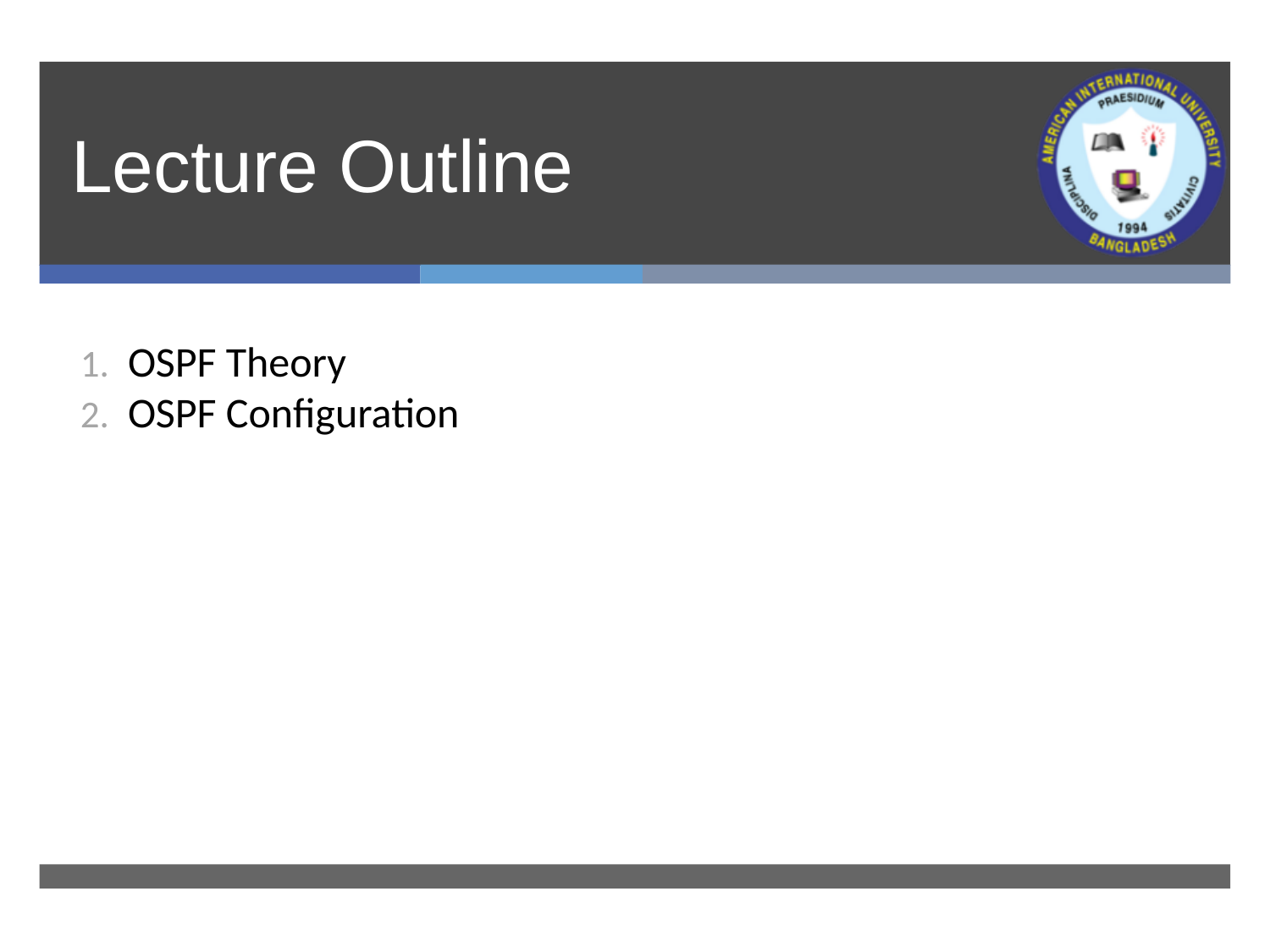

# Lecture Outline
OSPF Theory
OSPF Configuration